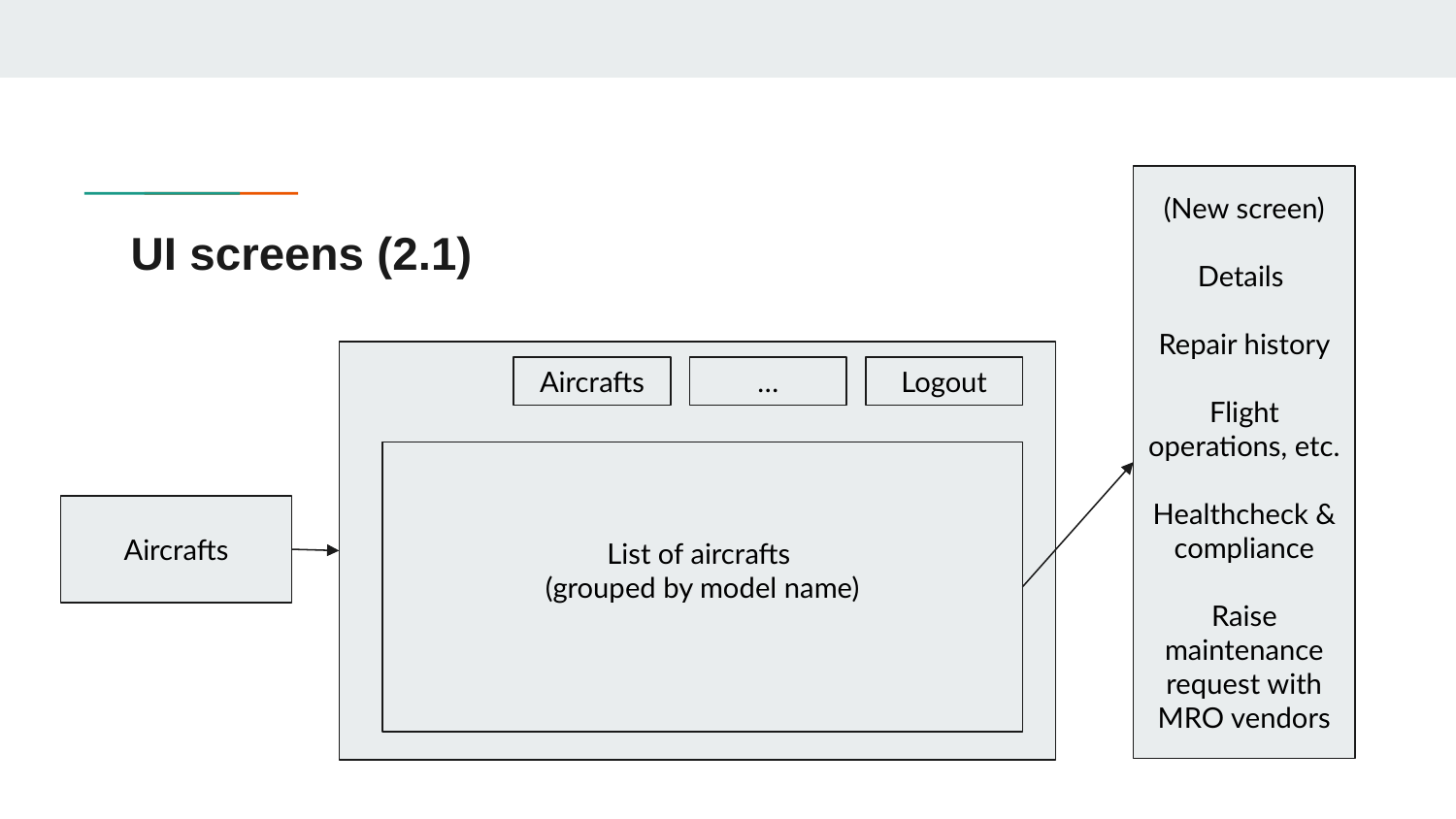

(New screen)

Details

Repair history

Flight operations, etc.

Healthcheck & compliance

Raise maintenance request with MRO vendors
# UI screens (2.1)

Aircrafts
…
Logout
List of aircrafts
(grouped by model name)

Aircrafts